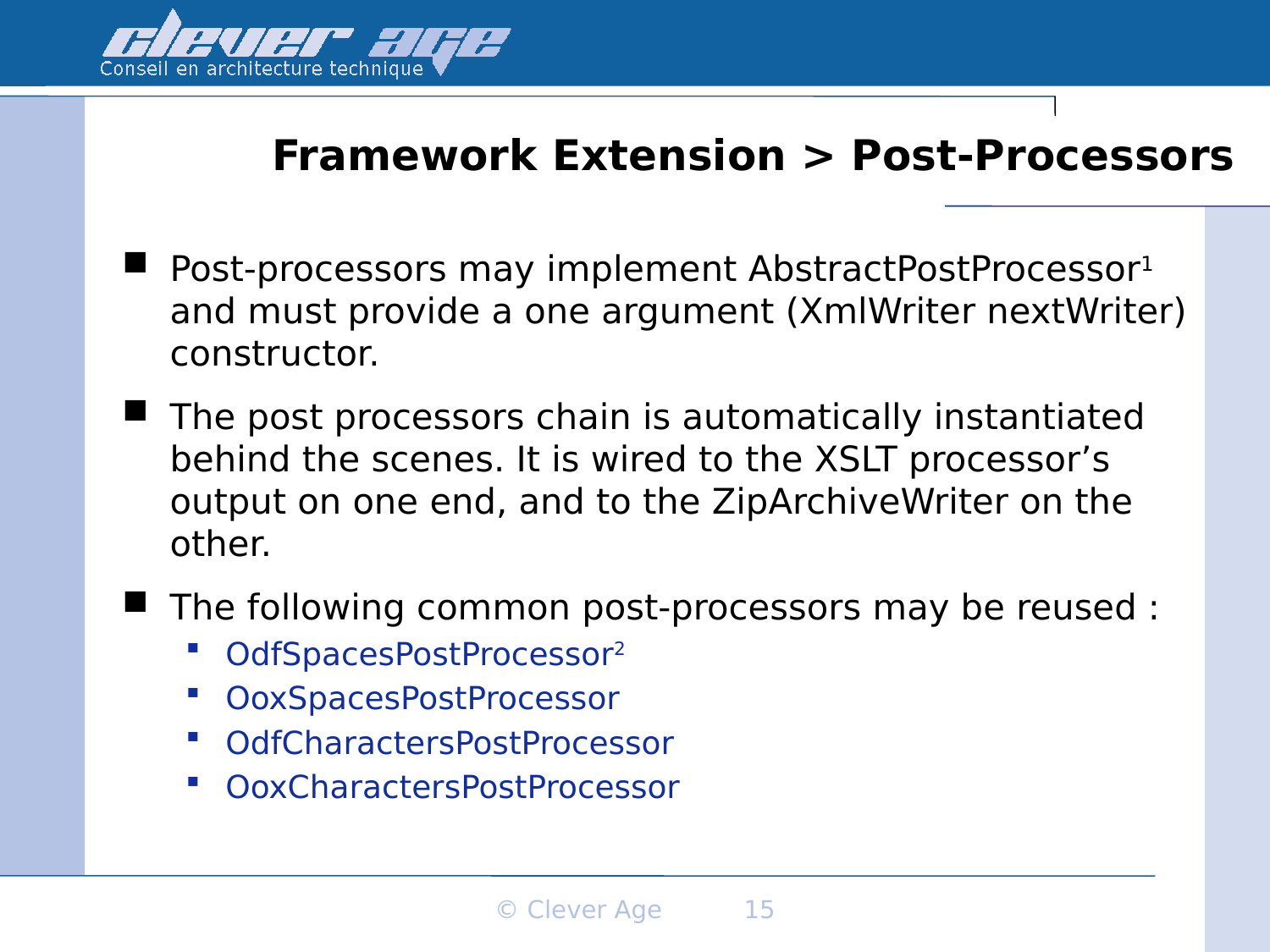

# Framework Extension > Post-Processors
Post-processors may implement AbstractPostProcessor1 and must provide a one argument (XmlWriter nextWriter) constructor.
The post processors chain is automatically instantiated behind the scenes. It is wired to the XSLT processor’s output on one end, and to the ZipArchiveWriter on the other.
The following common post-processors may be reused :
OdfSpacesPostProcessor2
OoxSpacesPostProcessor
OdfCharactersPostProcessor
OoxCharactersPostProcessor